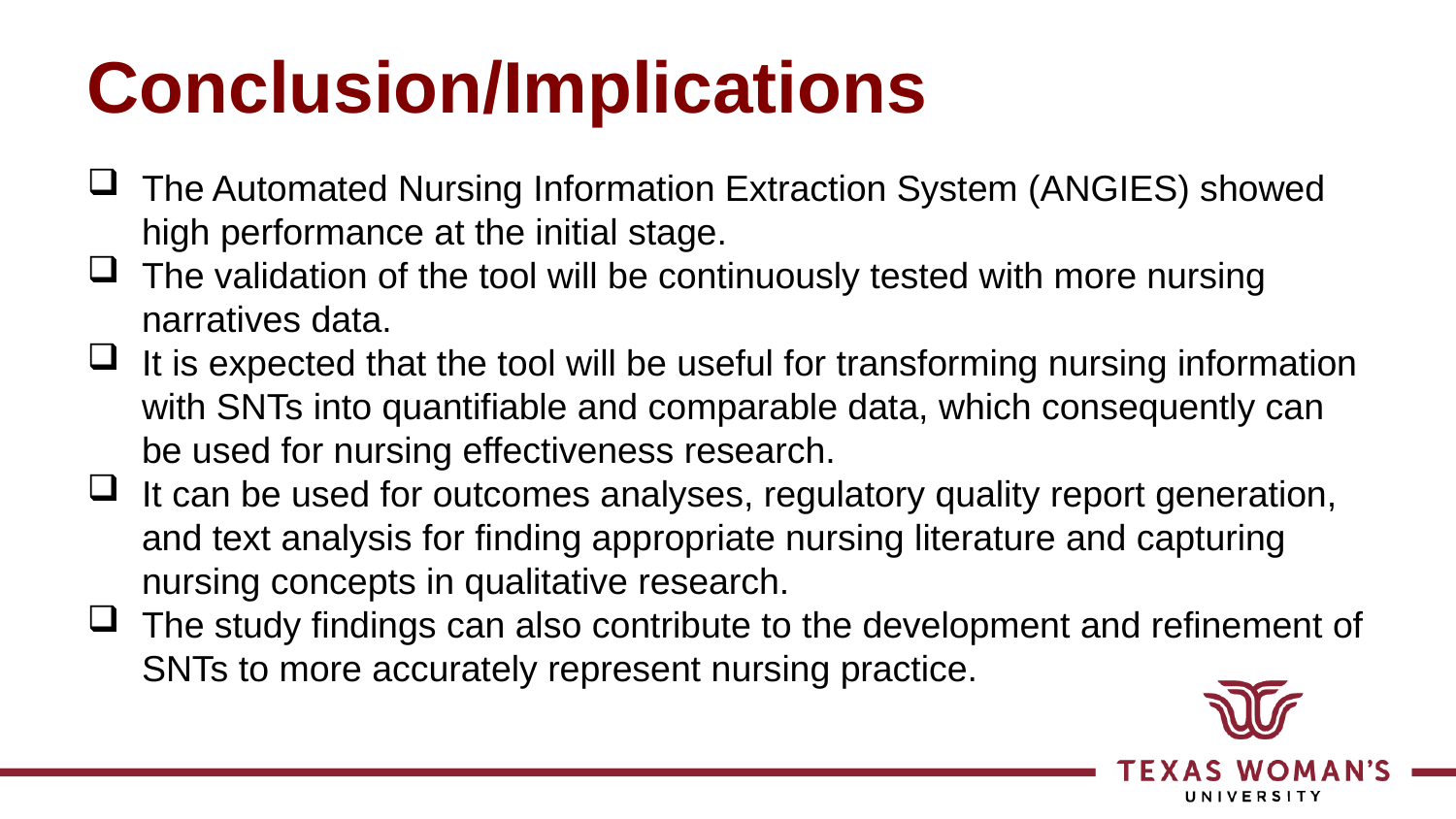

# Conclusion/Implications
The Automated Nursing Information Extraction System (ANGIES) showed high performance at the initial stage.
The validation of the tool will be continuously tested with more nursing narratives data.
It is expected that the tool will be useful for transforming nursing information with SNTs into quantifiable and comparable data, which consequently can be used for nursing effectiveness research.
It can be used for outcomes analyses, regulatory quality report generation, and text analysis for finding appropriate nursing literature and capturing nursing concepts in qualitative research.
The study findings can also contribute to the development and refinement of SNTs to more accurately represent nursing practice.